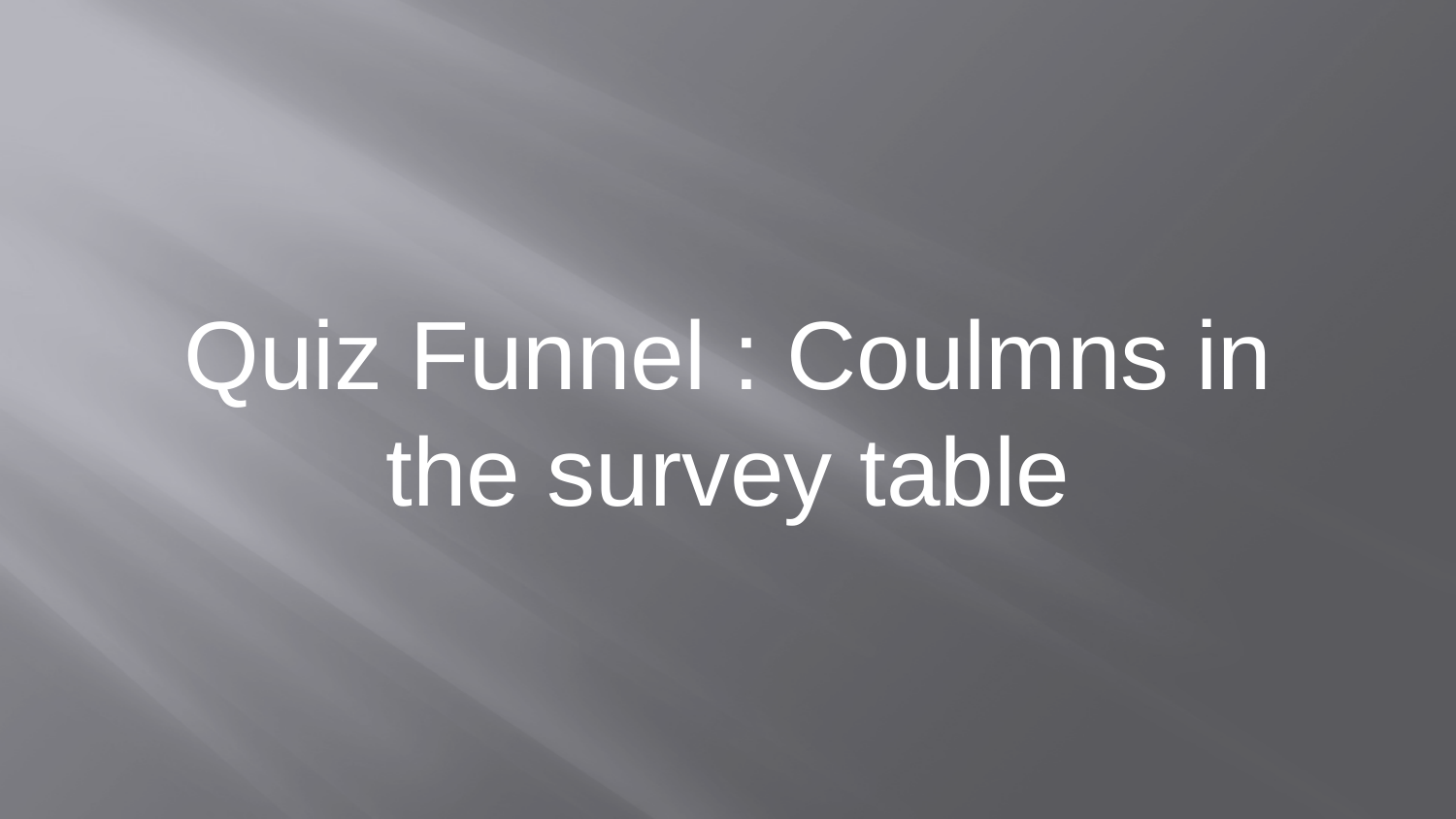

Quiz Funnel : Coulmns in the survey table